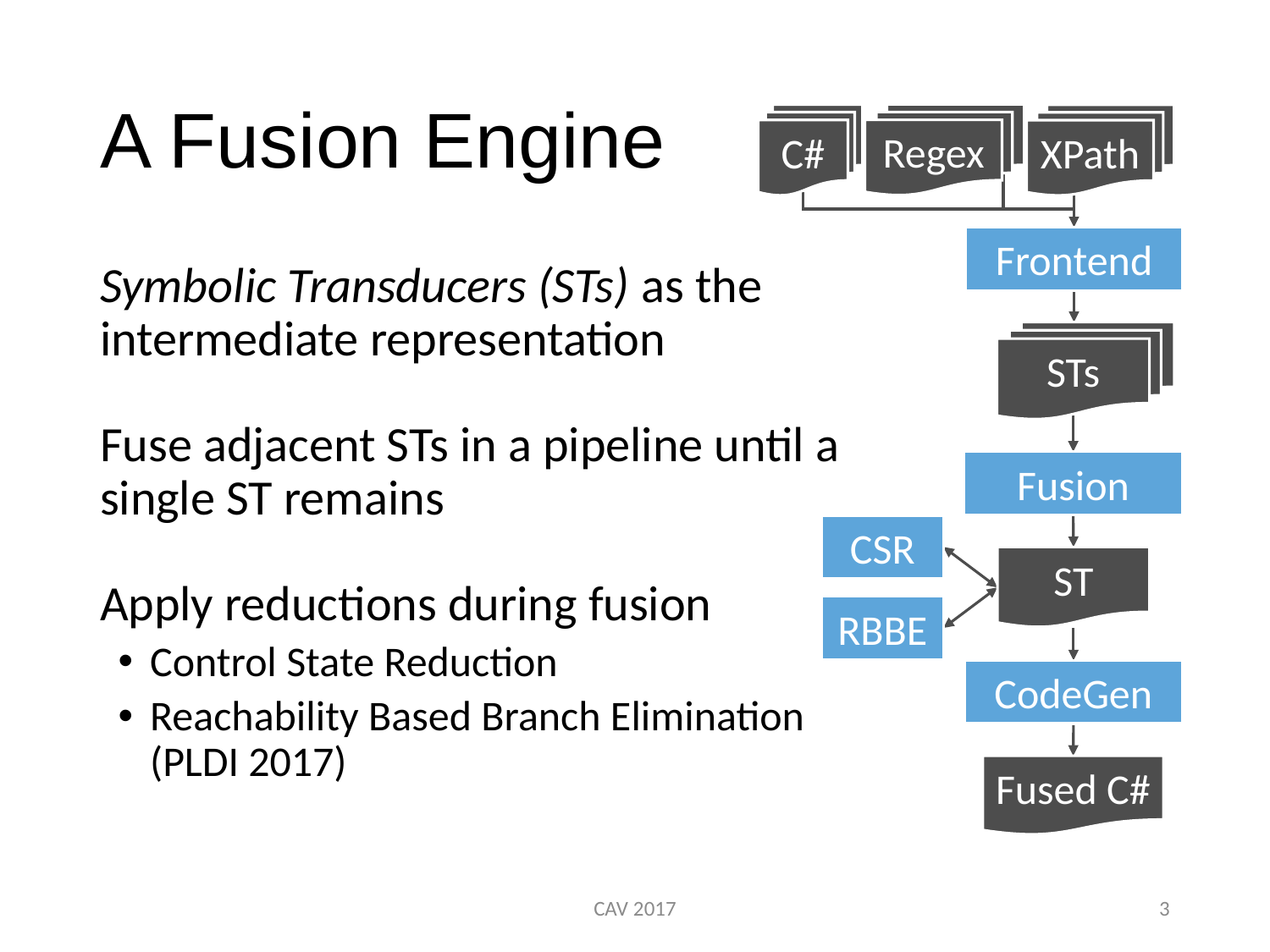

# A Fusion Engine
Regex
C#
XPath
Frontend
Symbolic Transducers (STs) as the intermediate representation
Fuse adjacent STs in a pipeline until a single ST remains
Apply reductions during fusion
Control State Reduction
Reachability Based Branch Elimination (PLDI 2017)
STs
Fusion
CSR
ST
RBBE
CodeGen
Fused C#
CAV 2017
3